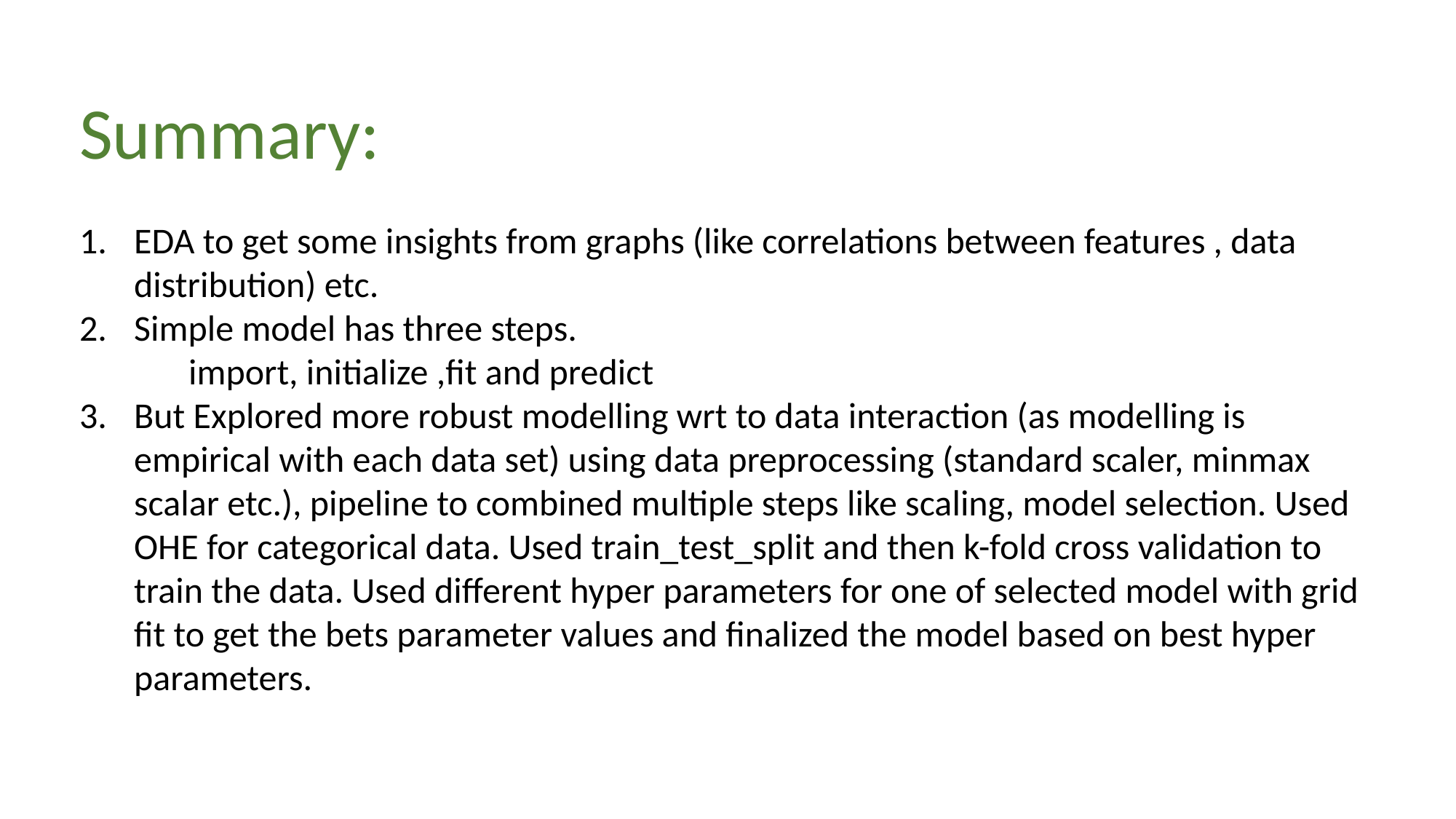

Summary:

EDA to get some insights from graphs (like correlations between features , data distribution) etc.
Simple model has three steps.
	import, initialize ,fit and predict
But Explored more robust modelling wrt to data interaction (as modelling is empirical with each data set) using data preprocessing (standard scaler, minmax scalar etc.), pipeline to combined multiple steps like scaling, model selection. Used OHE for categorical data. Used train_test_split and then k-fold cross validation to train the data. Used different hyper parameters for one of selected model with grid fit to get the bets parameter values and finalized the model based on best hyper parameters.